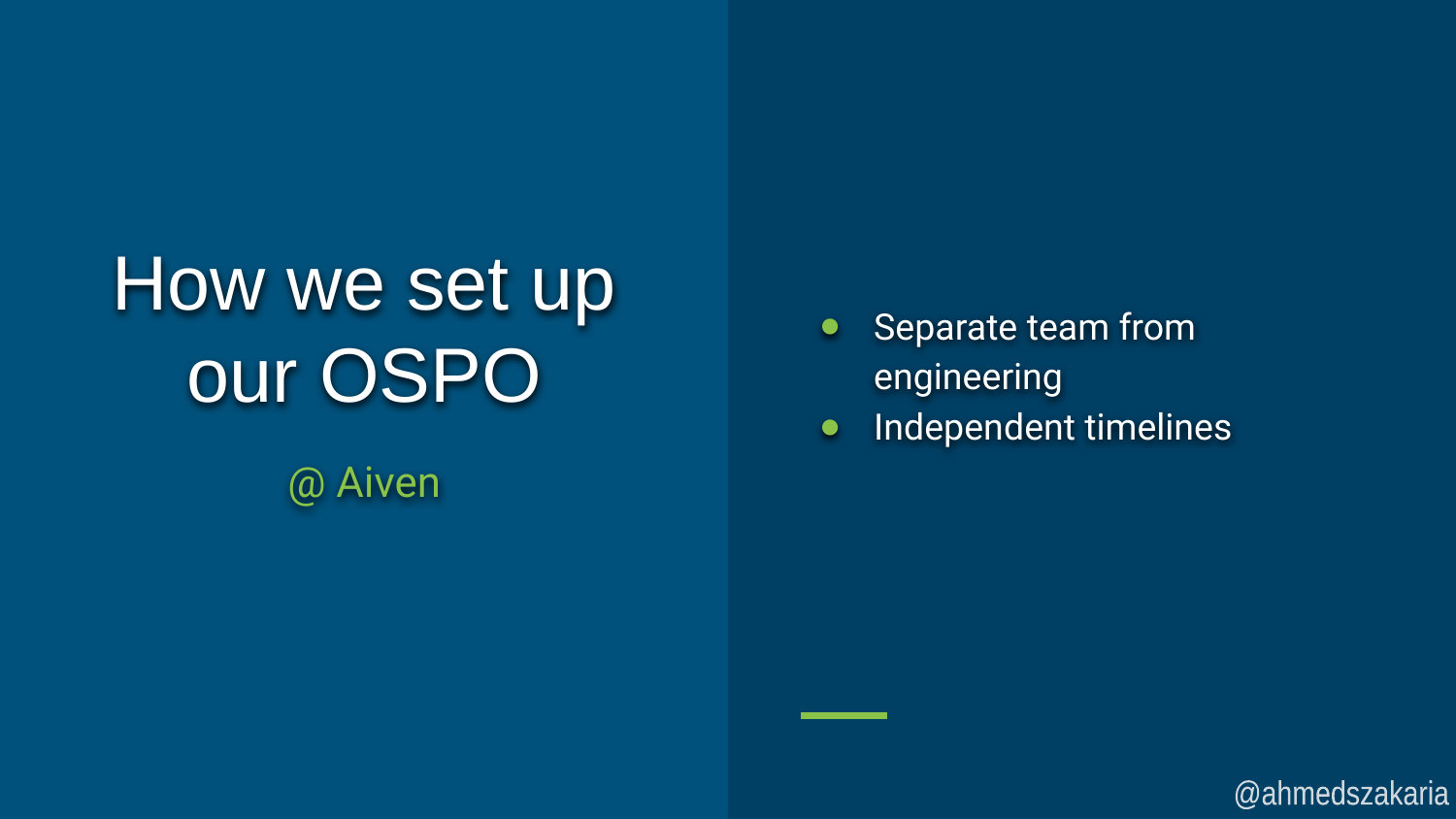

Separate team from engineering
Independent timelines

# How we set up our OSPO
@ Aiven
@ahmedszakaria